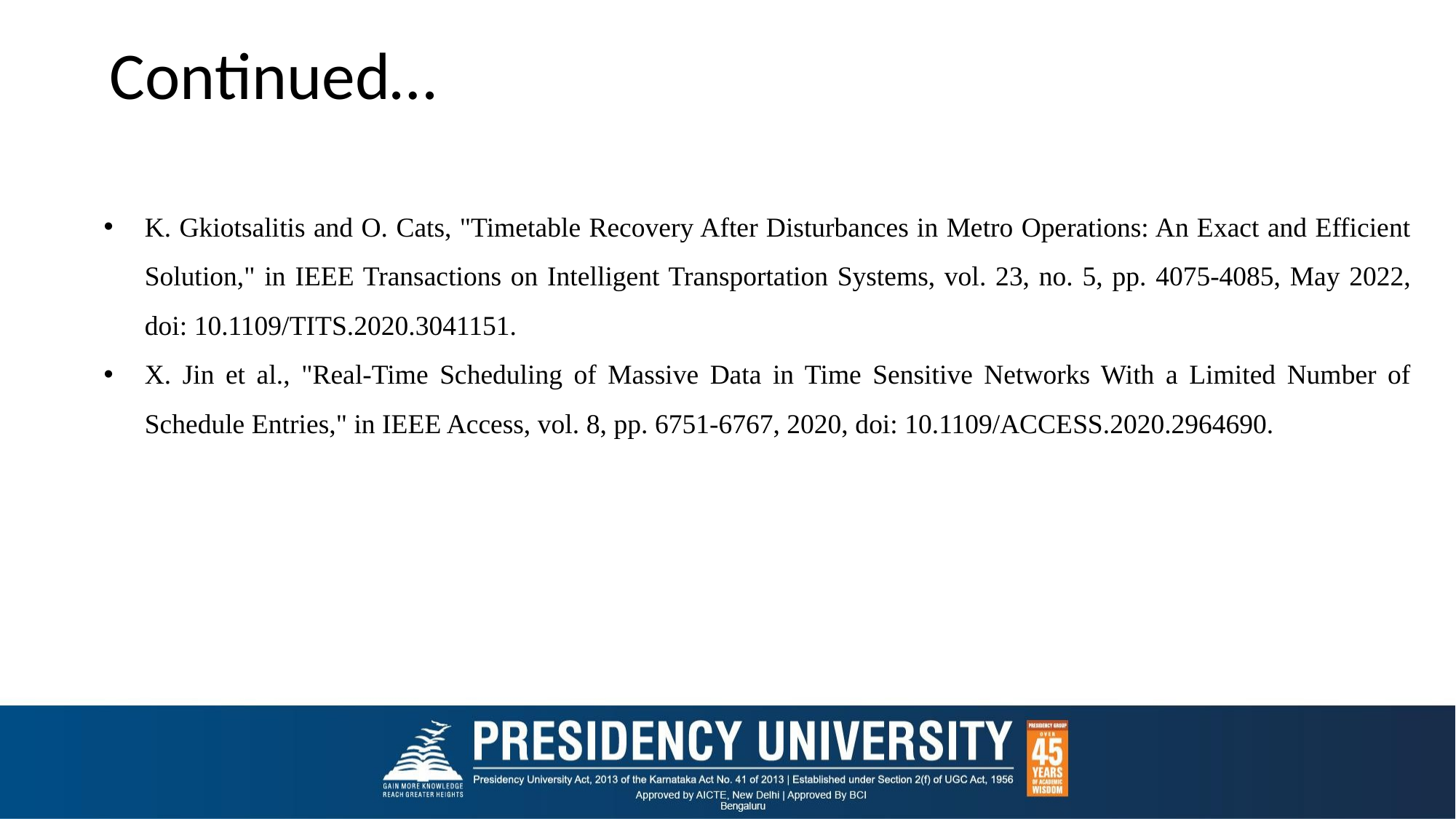

# Continued…
K. Gkiotsalitis and O. Cats, "Timetable Recovery After Disturbances in Metro Operations: An Exact and Efficient Solution," in IEEE Transactions on Intelligent Transportation Systems, vol. 23, no. 5, pp. 4075-4085, May 2022, doi: 10.1109/TITS.2020.3041151.
X. Jin et al., "Real-Time Scheduling of Massive Data in Time Sensitive Networks With a Limited Number of Schedule Entries," in IEEE Access, vol. 8, pp. 6751-6767, 2020, doi: 10.1109/ACCESS.2020.2964690.